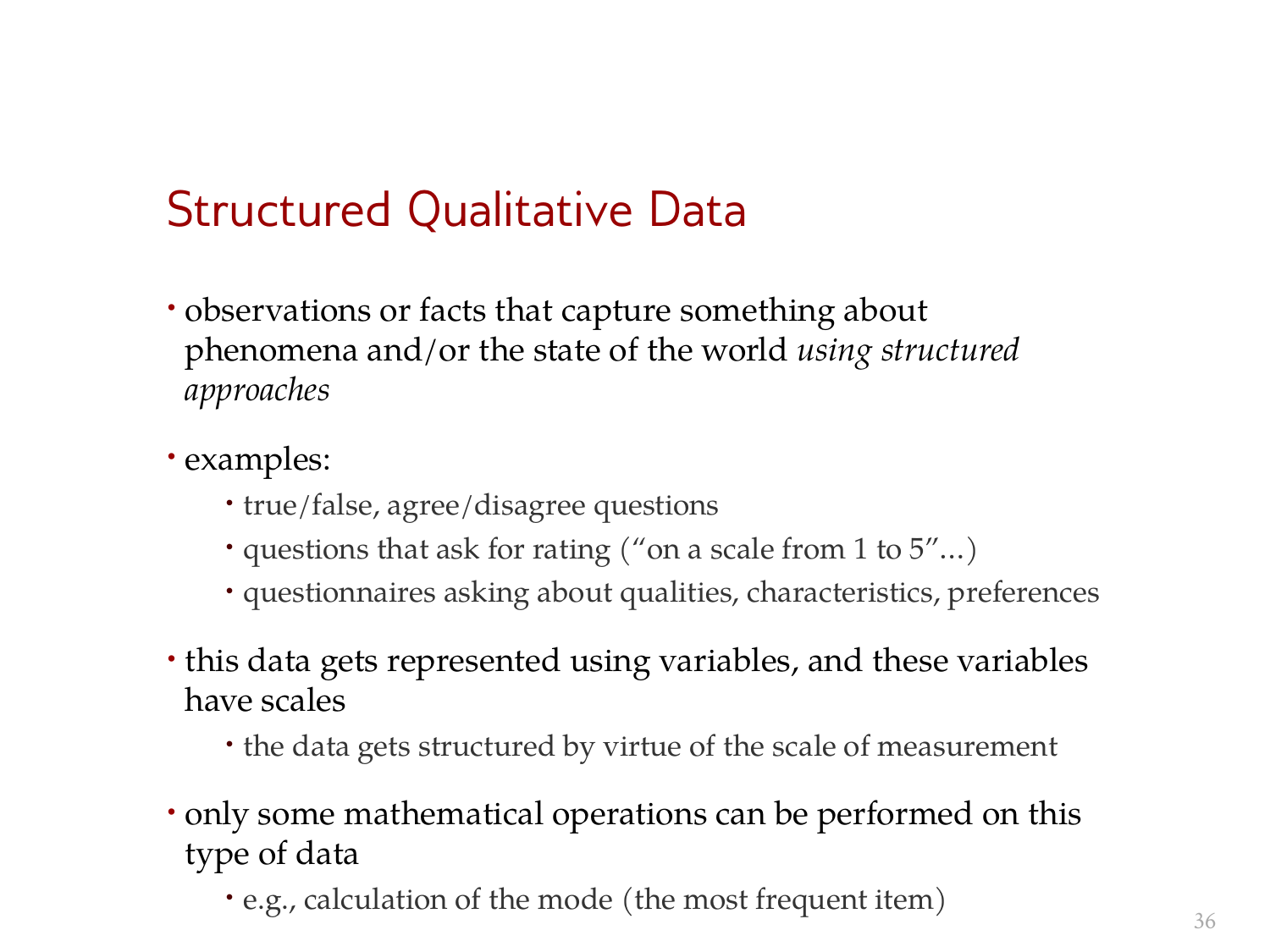

# Structured Qualitative Data
observations or facts that capture something about phenomena and/or the state of the world using structured approaches
examples:
true/false, agree/disagree questions
questions that ask for rating (“on a scale from 1 to 5”…)
questionnaires asking about qualities, characteristics, preferences
this data gets represented using variables, and these variables have scales
the data gets structured by virtue of the scale of measurement
only some mathematical operations can be performed on this type of data
e.g., calculation of the mode (the most frequent item)
36